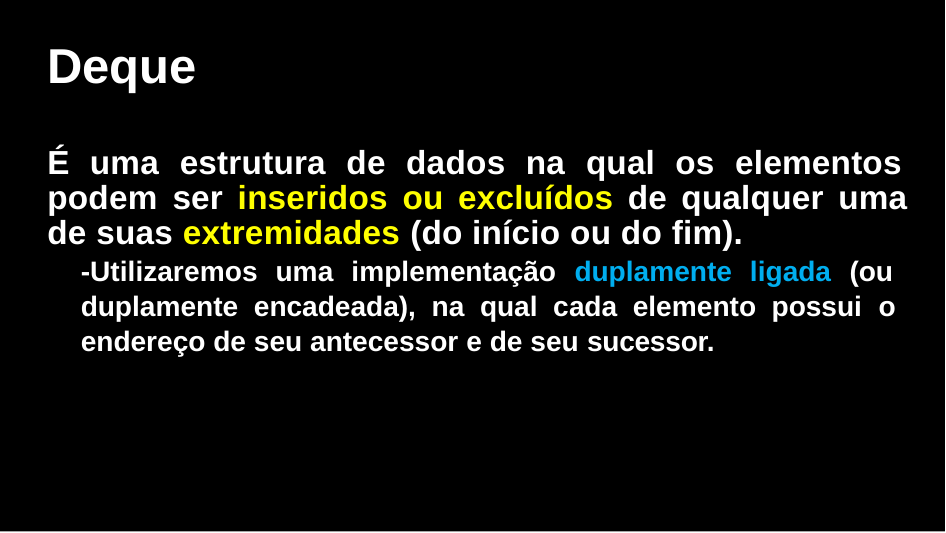

# Deque
É uma estrutura de dados na qual os elementos  podem ser inseridos ou excluídos de qualquer uma  de suas extremidades (do início ou do fim).
-Utilizaremos uma implementação duplamente ligada (ou  duplamente encadeada), na qual cada elemento possui o  endereço de seu antecessor e de seu sucessor.